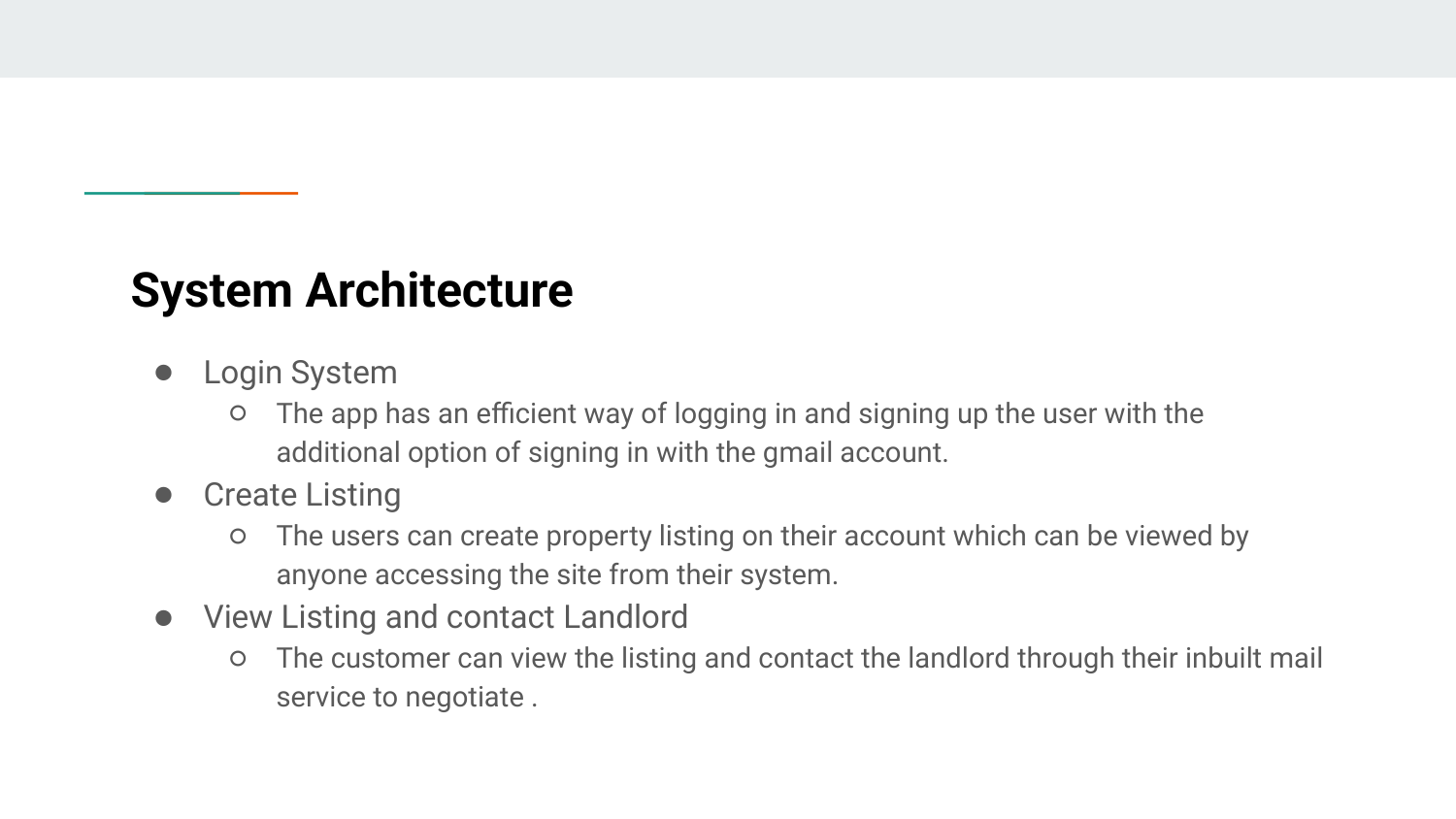

# System Architecture

Login System
The app has an efficient way of logging in and signing up the user with the additional option of signing in with the gmail account.
Create Listing
The users can create property listing on their account which can be viewed by anyone accessing the site from their system.
View Listing and contact Landlord
The customer can view the listing and contact the landlord through their inbuilt mail service to negotiate .